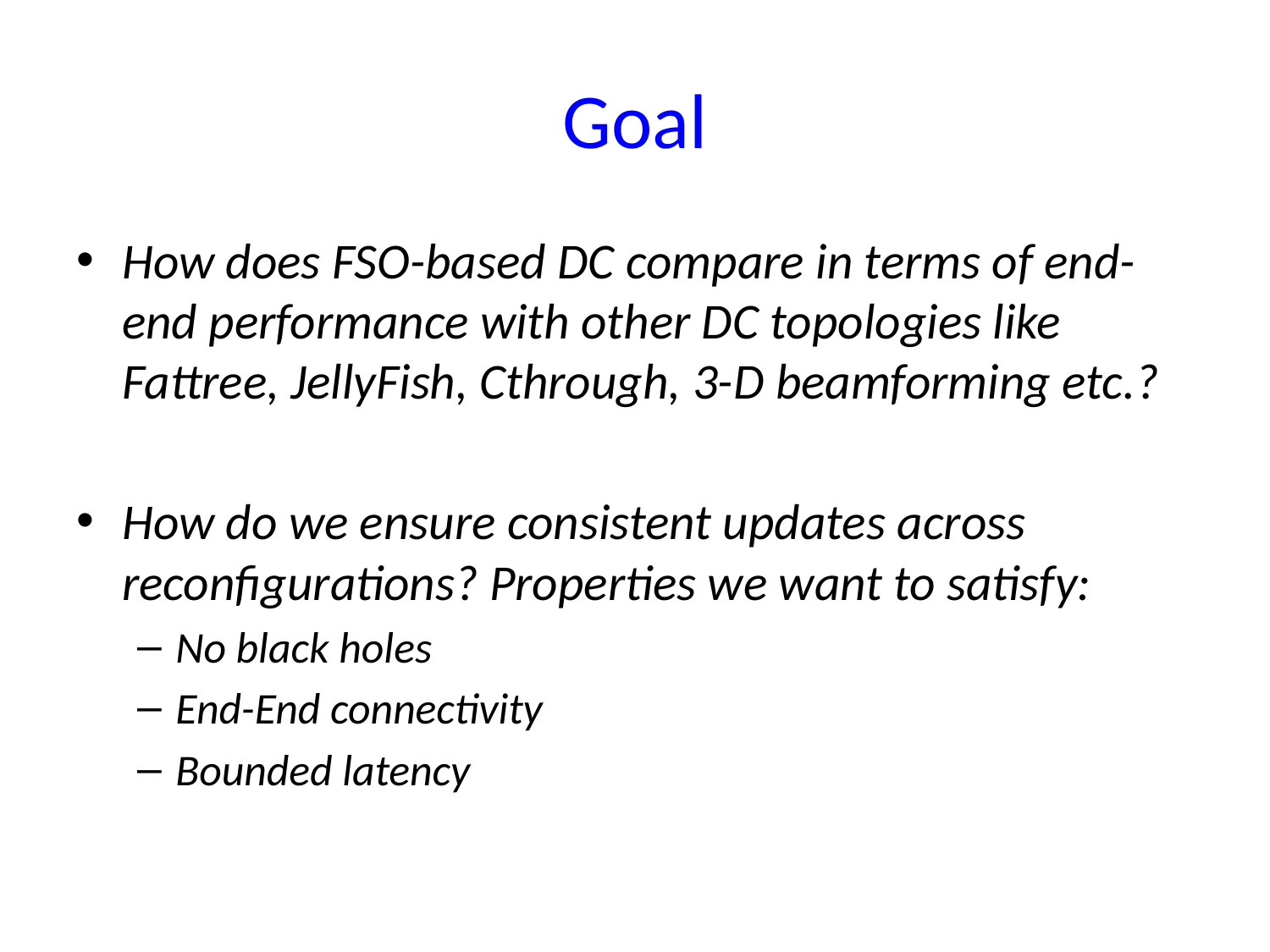

# Goal
How does FSO-based DC compare in terms of end-end performance with other DC topologies like Fattree, JellyFish, Cthrough, 3-D beamforming etc.?

How do we ensure consistent updates across reconfigurations? Properties we want to satisfy:
No black holes
End-End connectivity
Bounded latency